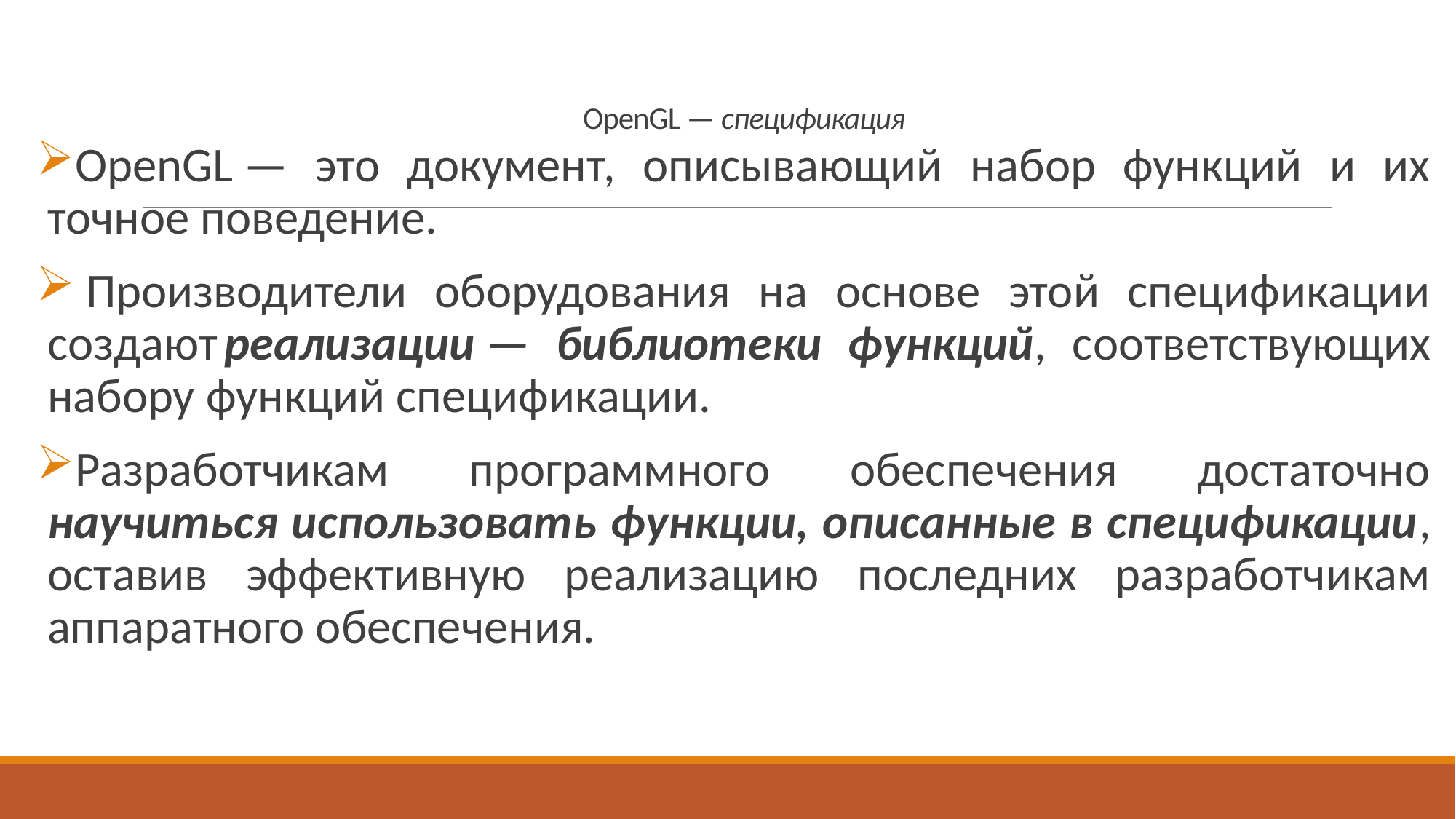

# OpenGL — спецификация
OpenGL — это документ, описывающий набор функций и их точное поведение.
 Производители оборудования на основе этой спецификации создают реализации — библиотеки функций, соответствующих набору функций спецификации.
Разработчикам программного обеспечения достаточно научиться использовать функции, описанные в спецификации, оставив эффективную реализацию последних разработчикам аппаратного обеспечения.